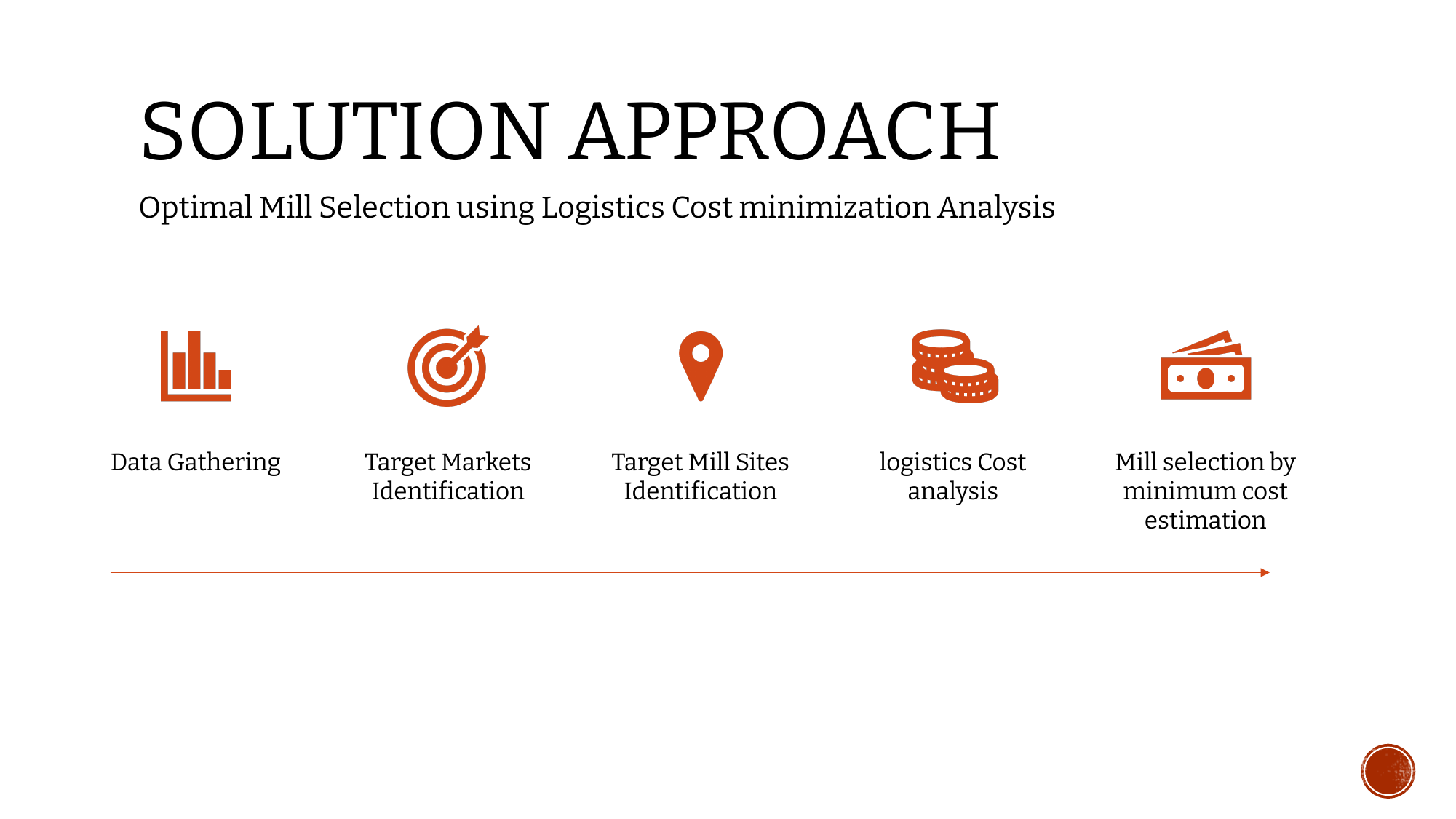

# Solution Approach
Optimal Mill Selection using Logistics Cost minimization Analysis

Data Gathering
Target Markets Identification
Target Mill Sites Identification
logistics Cost analysis
Mill selection by minimum cost estimation